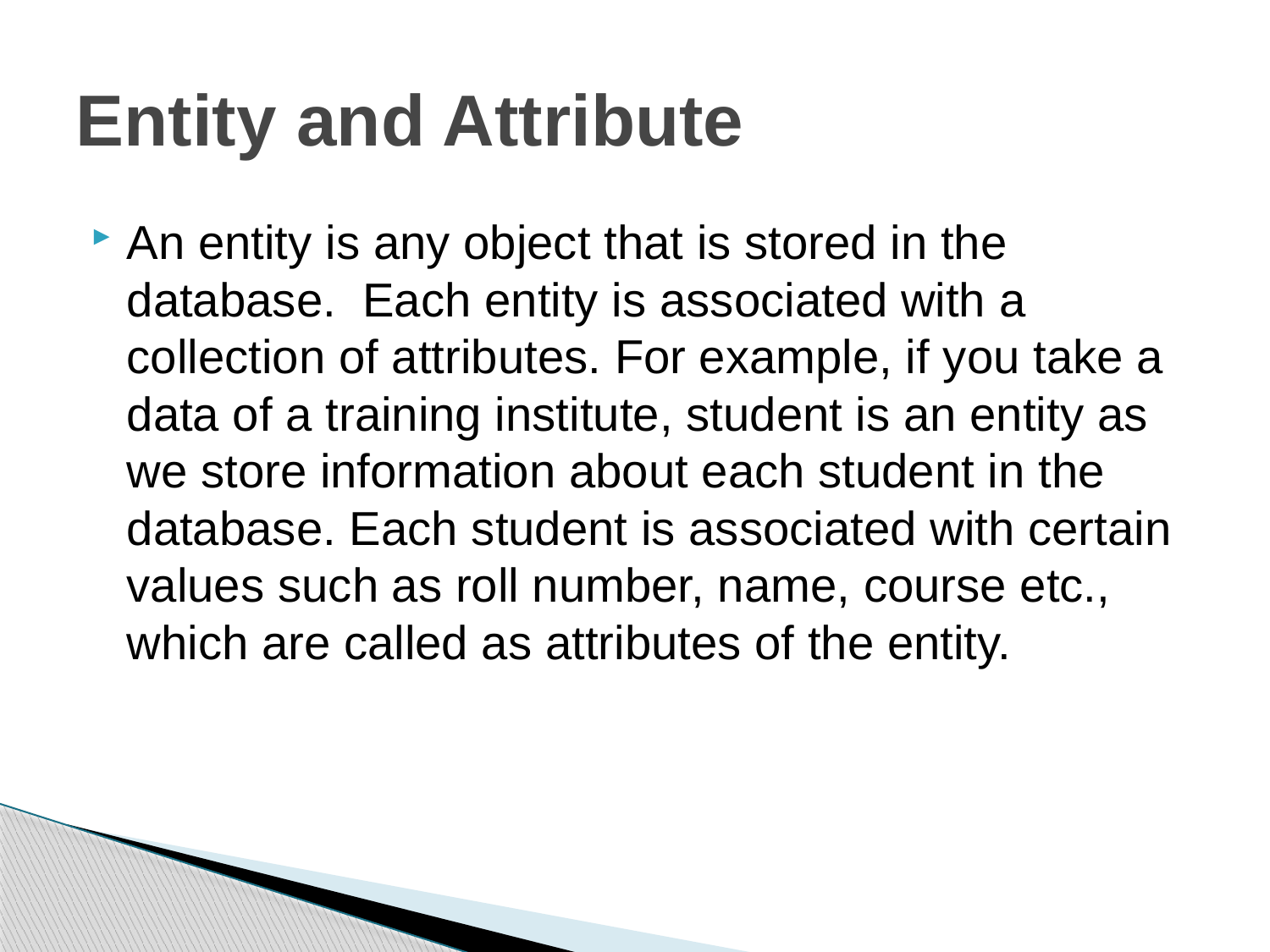

# Entity and Attribute
An entity is any object that is stored in the database.  Each entity is associated with a collection of attributes. For example, if you take a data of a training institute, student is an entity as we store information about each student in the database. Each student is associated with certain values such as roll number, name, course etc., which are called as attributes of the entity.